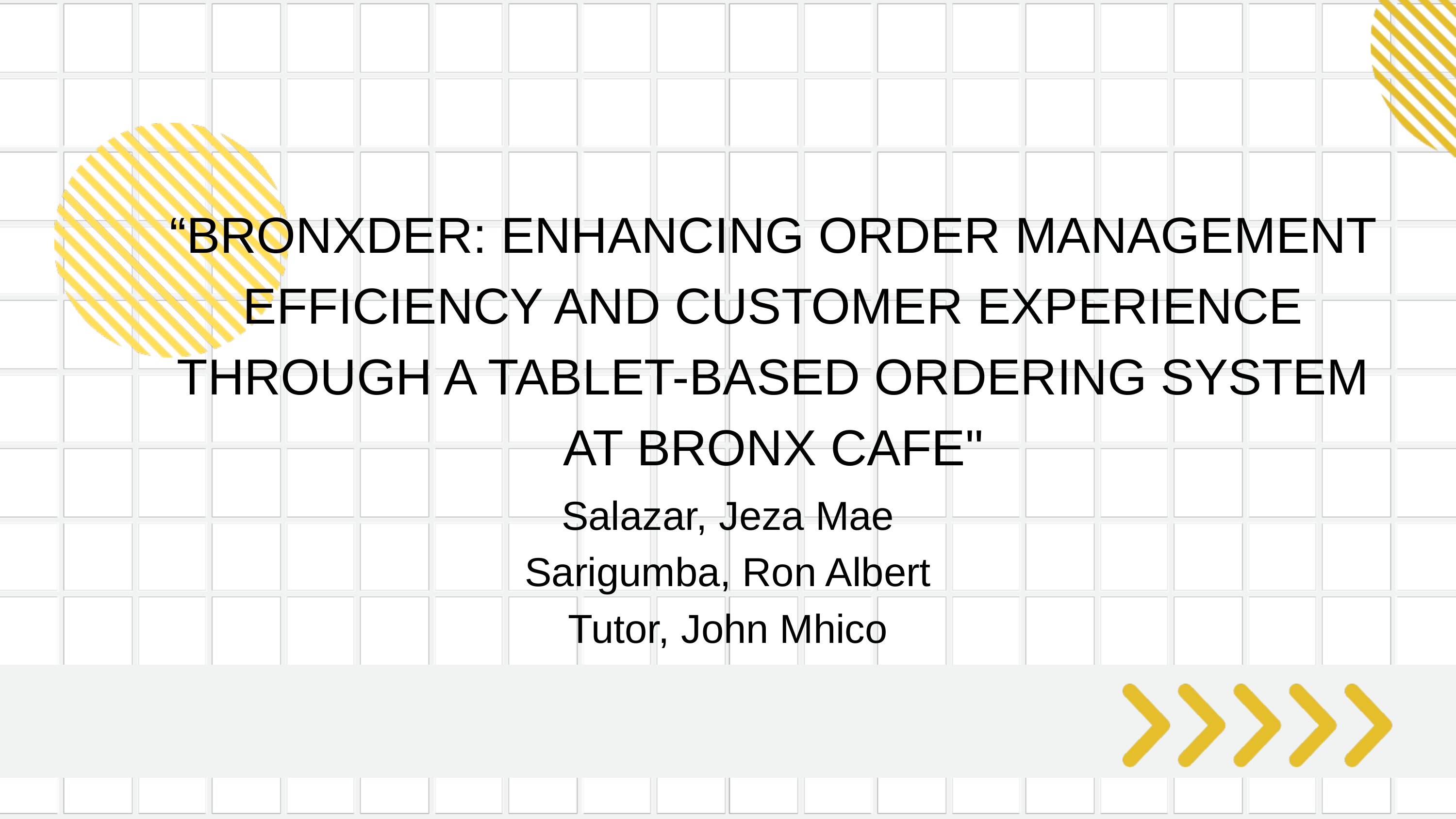

“BRONXDER: ENHANCING ORDER MANAGEMENT EFFICIENCY AND CUSTOMER EXPERIENCE THROUGH A TABLET-BASED ORDERING SYSTEM AT BRONX CAFE"

Salazar, Jeza Mae
Sarigumba, Ron Albert
Tutor, John Mhico